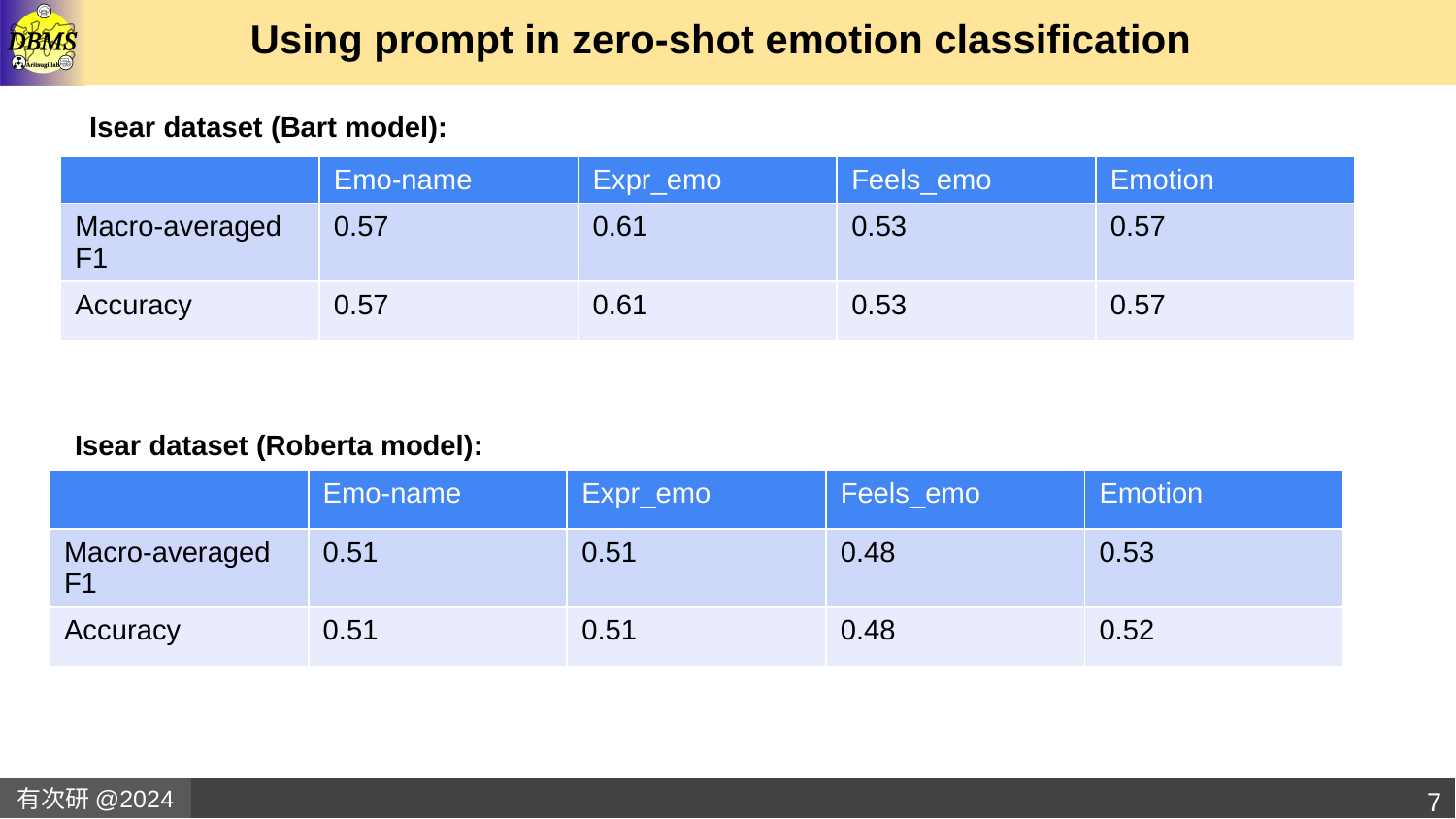

# Using prompt in zero-shot emotion classification
Isear dataset (Bart model):

|  | Emo-name | Expr\_emo | Feels\_emo | Emotion |
| --- | --- | --- | --- | --- |
| Macro-averaged F1 | 0.57 | 0.61 | 0.53 | 0.57 |
| Accuracy | 0.57 | 0.61 | 0.53 | 0.57 |

Isear dataset (Roberta model):

|  | Emo-name | Expr\_emo | Feels\_emo | Emotion |
| --- | --- | --- | --- | --- |
| Macro-averaged F1 | 0.51 | 0.51 | 0.48 | 0.53 |
| Accuracy | 0.51 | 0.51 | 0.48 | 0.52 |
7